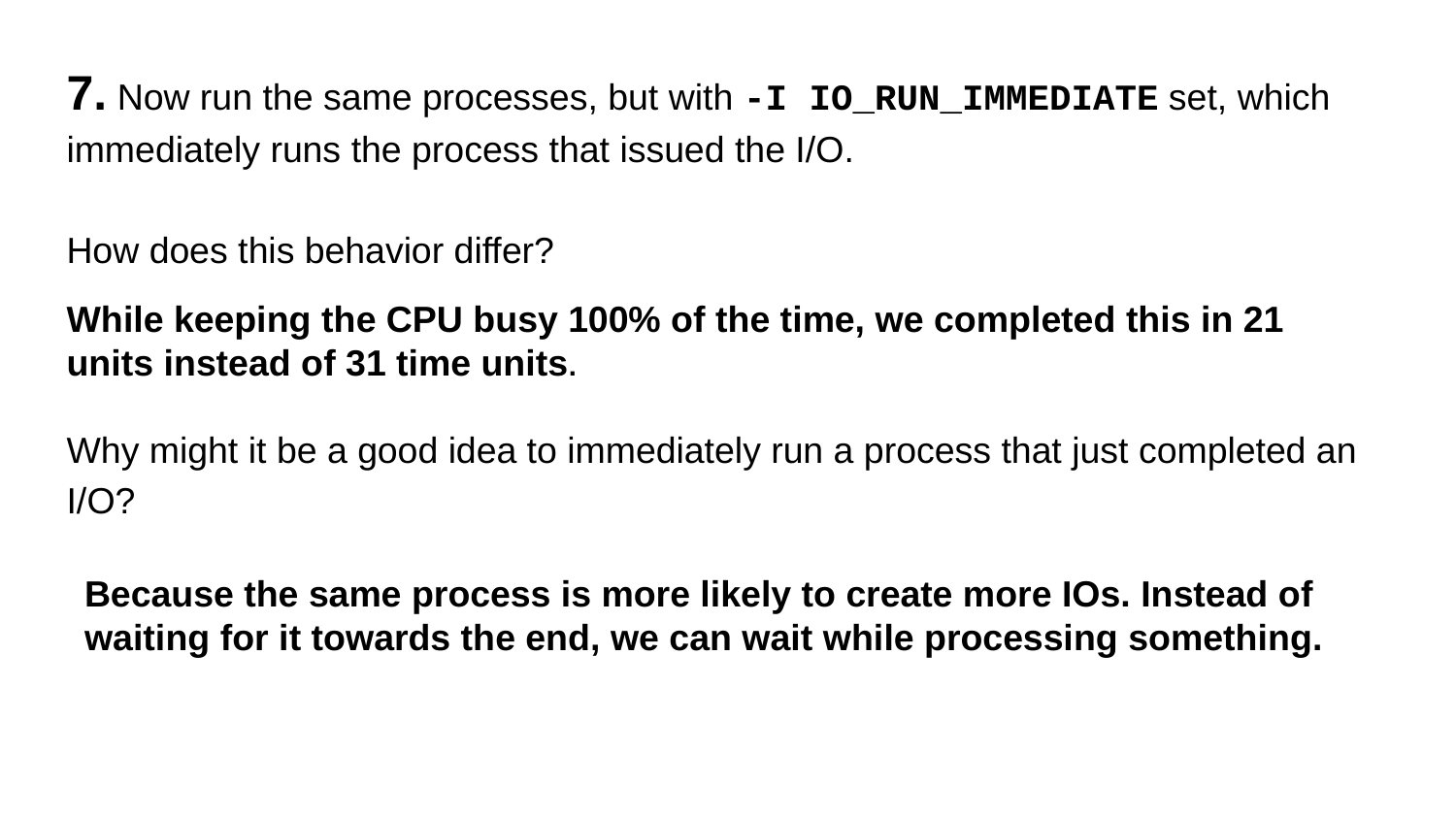

7. Now run the same processes, but with -I IO_RUN_IMMEDIATE set, which immediately runs the process that issued the I/O.

How does this behavior differ?

Why might it be a good idea to immediately run a process that just completed an I/O?

While keeping the CPU busy 100% of the time, we completed this in 21 units instead of 31 time units.
Because the same process is more likely to create more IOs. Instead of waiting for it towards the end, we can wait while processing something.